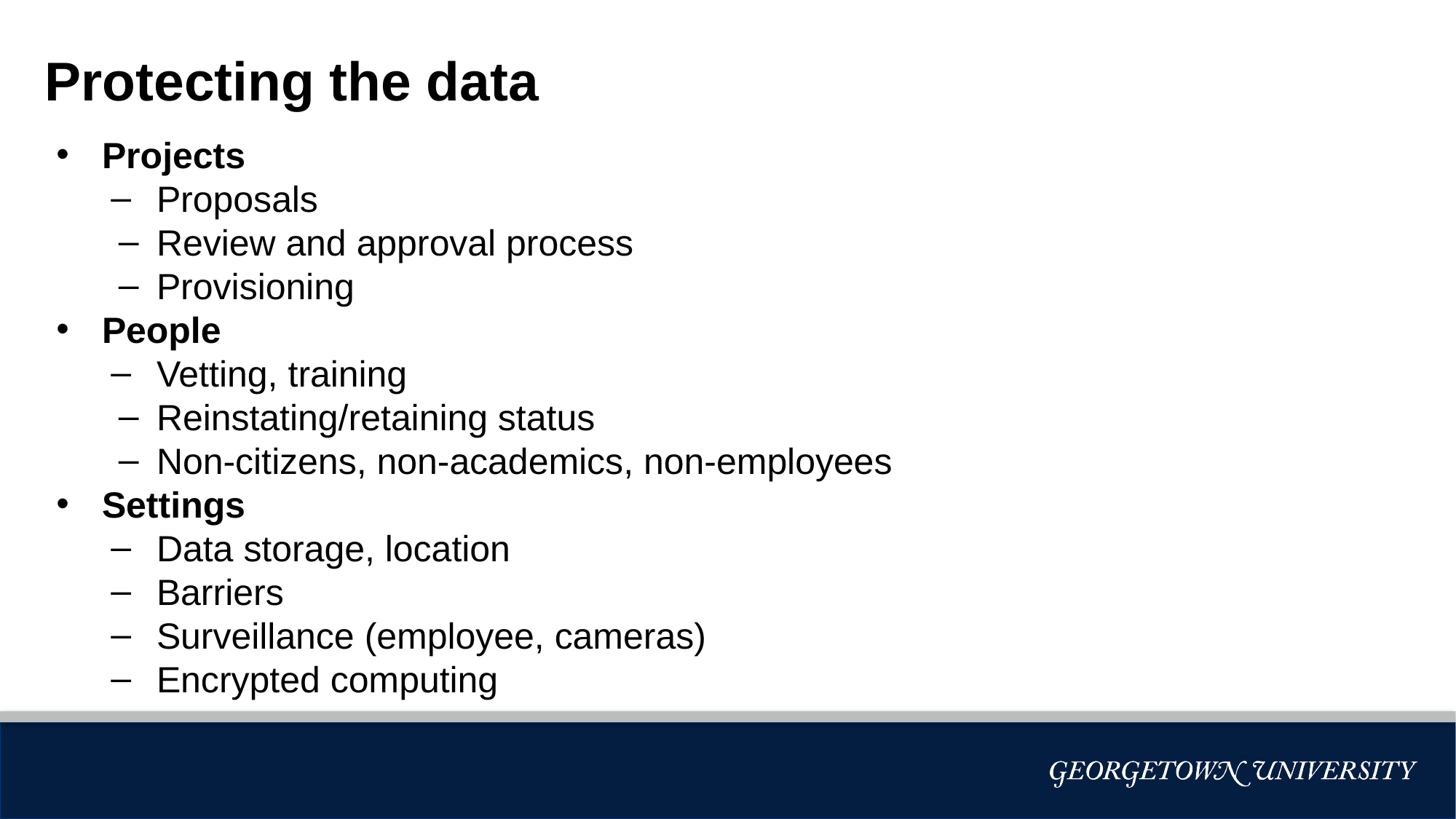

# Protecting the data
Projects
Proposals
Review and approval process
Provisioning
People
Vetting, training
Reinstating/retaining status
Non-citizens, non-academics, non-employees
Settings
Data storage, location
Barriers
Surveillance (employee, cameras)
Encrypted computing